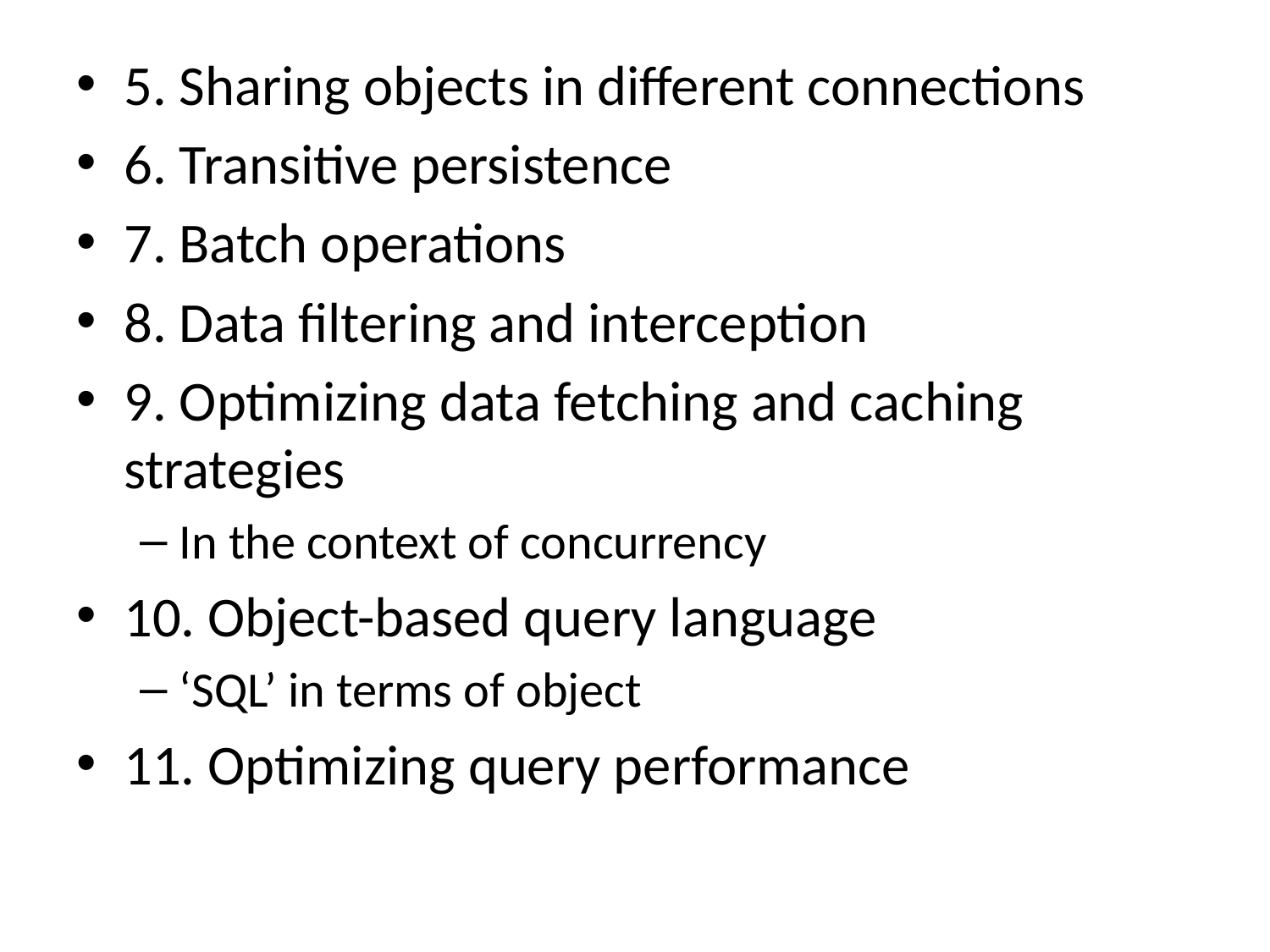

5. Sharing objects in different connections
6. Transitive persistence
7. Batch operations
8. Data filtering and interception
9. Optimizing data fetching and caching strategies
In the context of concurrency
10. Object-based query language
‘SQL’ in terms of object
11. Optimizing query performance